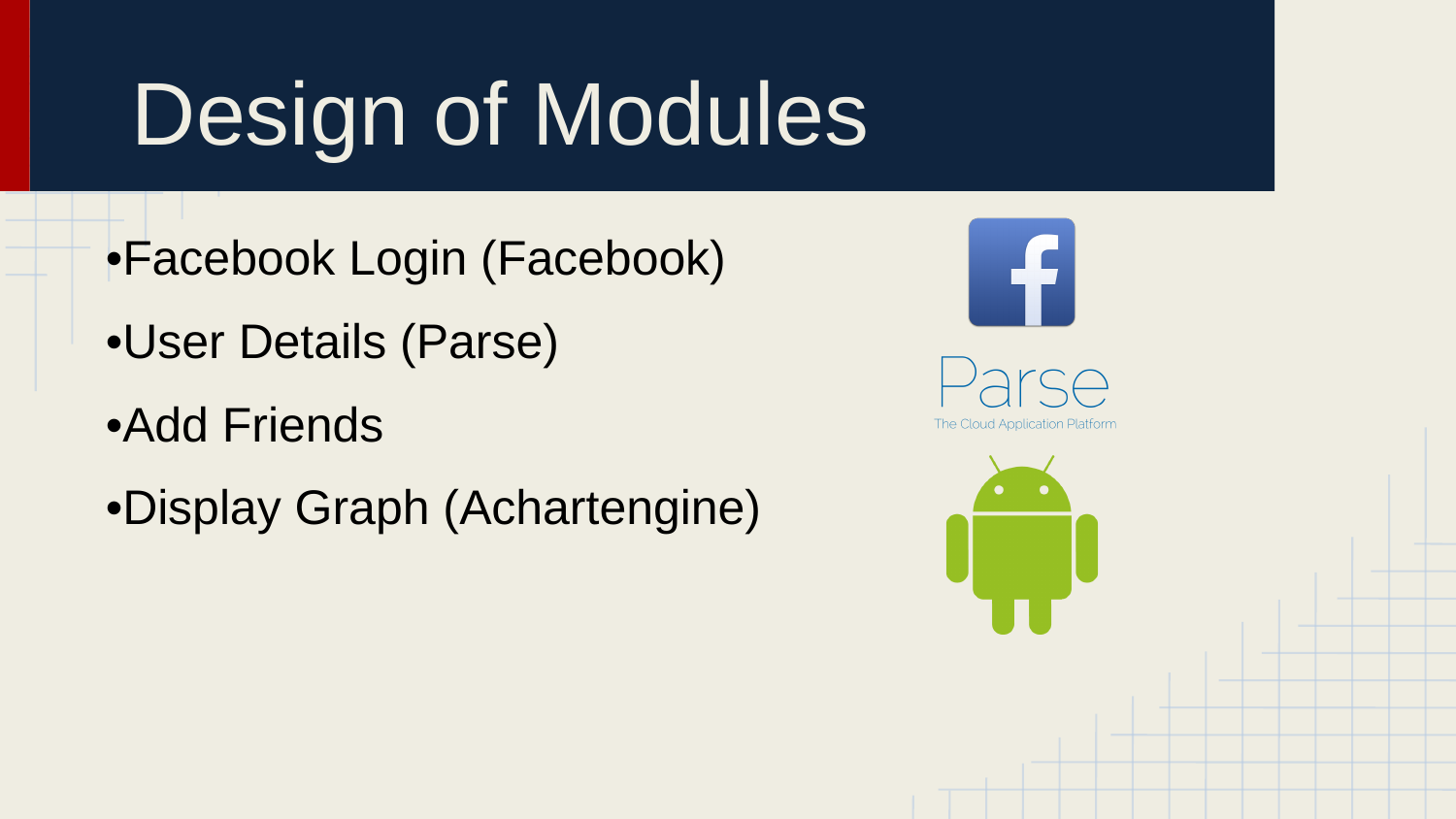

# Design of Modules
•Facebook Login (Facebook)
•User Details (Parse)
•Add Friends
•Display Graph (Achartengine)